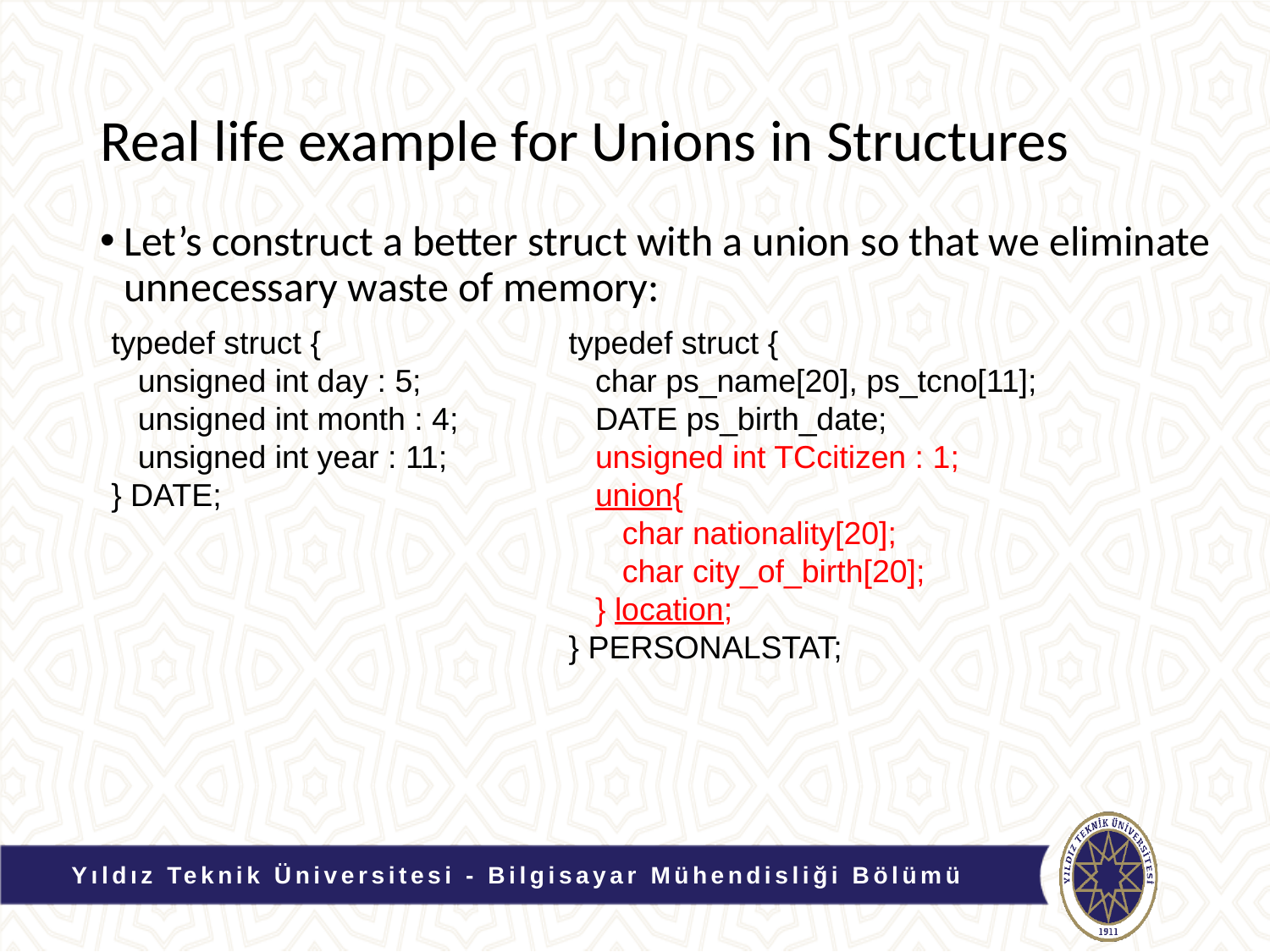

# Real life example for Unions in Structures
Let’s construct a better struct with a union so that we eliminate unnecessary waste of memory:
typedef struct {
   unsigned int day : 5;
   unsigned int month : 4;
   unsigned int year : 11;
} DATE;
typedef struct {
   char ps_name[20], ps_tcno[11];
   DATE ps_birth_date;
   unsigned int TCcitizen : 1;
   union{
      char nationality[20];
      char city_of_birth[20];
   } location;
} PERSONALSTAT;
Yıldız Teknik Üniversitesi - Bilgisayar Mühendisliği Bölümü